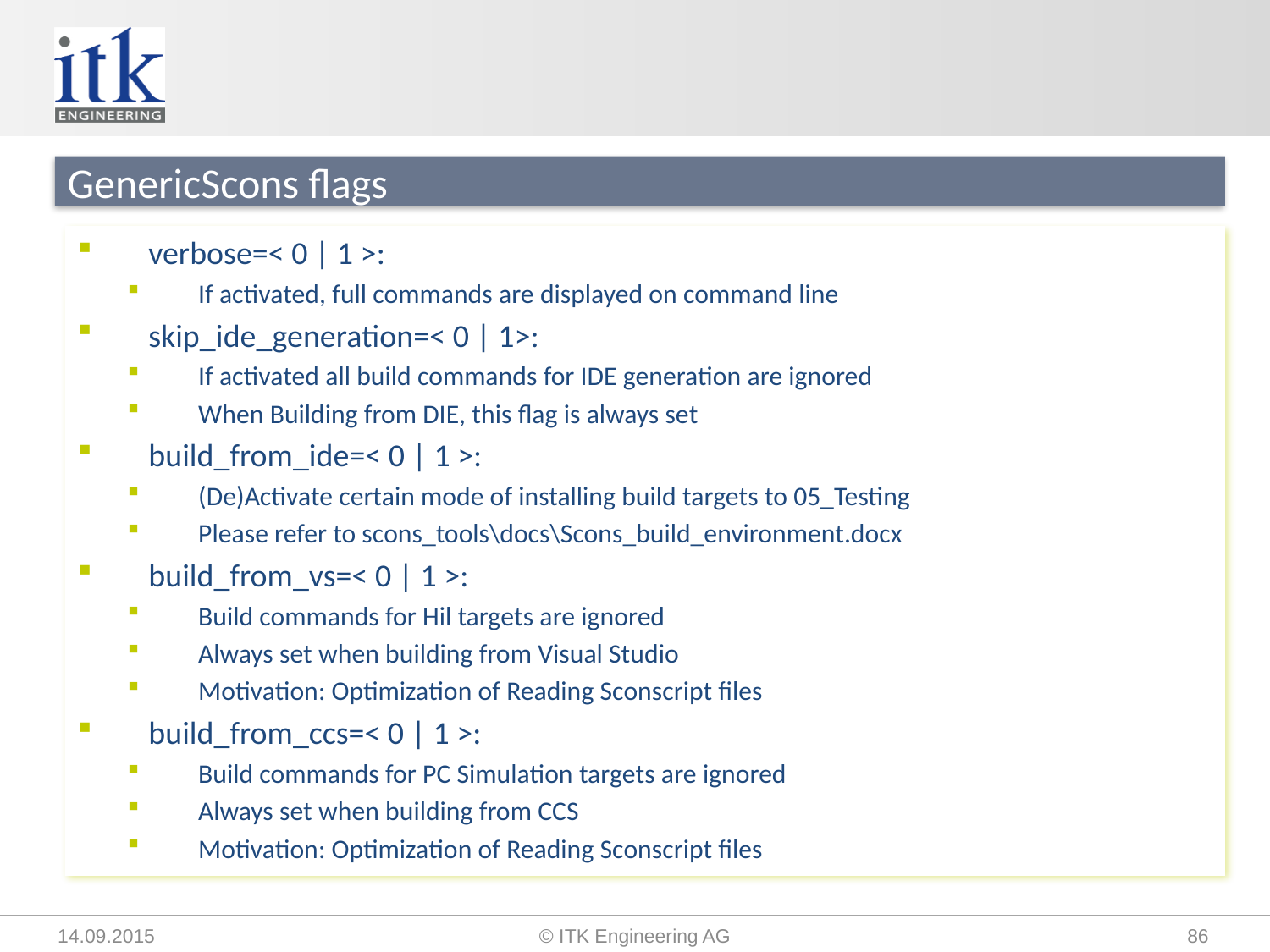

#
GenericScons flags
verbose=< 0 | 1 >:
If activated, full commands are displayed on command line
skip_ide_generation=< 0 | 1>:
If activated all build commands for IDE generation are ignored
When Building from DIE, this flag is always set
build_from_ide=< 0 | 1 >:
(De)Activate certain mode of installing build targets to 05_Testing
Please refer to scons_tools\docs\Scons_build_environment.docx
build_from_vs=< 0 | 1 >:
Build commands for Hil targets are ignored
Always set when building from Visual Studio
Motivation: Optimization of Reading Sconscript files
build_from_ccs=< 0 | 1 >:
Build commands for PC Simulation targets are ignored
Always set when building from CCS
Motivation: Optimization of Reading Sconscript files

14.09.2015
© ITK Engineering AG
86